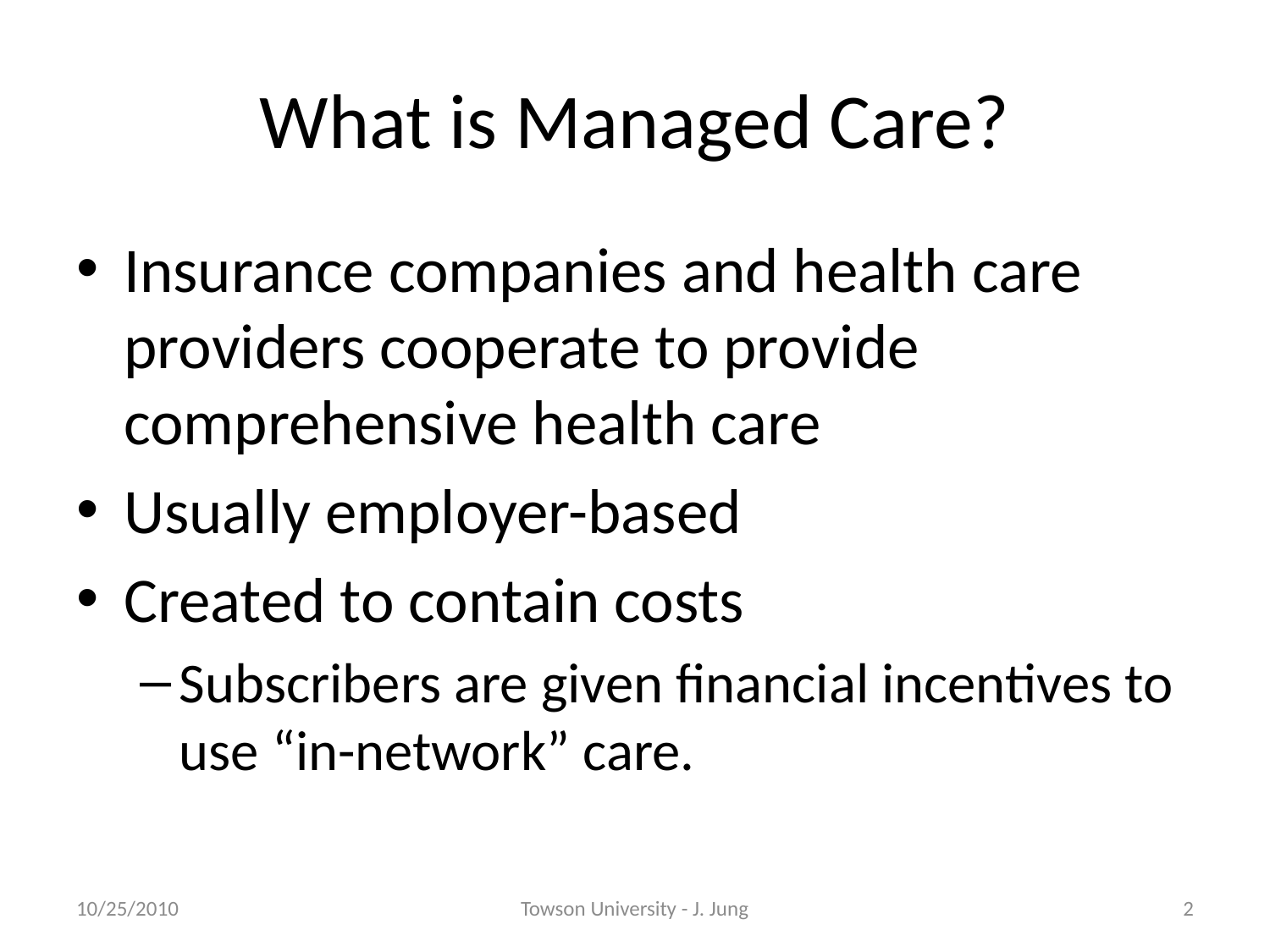

# What is Managed Care?
Insurance companies and health care providers cooperate to provide comprehensive health care
Usually employer-based
Created to contain costs
Subscribers are given financial incentives to use “in-network” care.
10/25/2010
Towson University - J. Jung
2